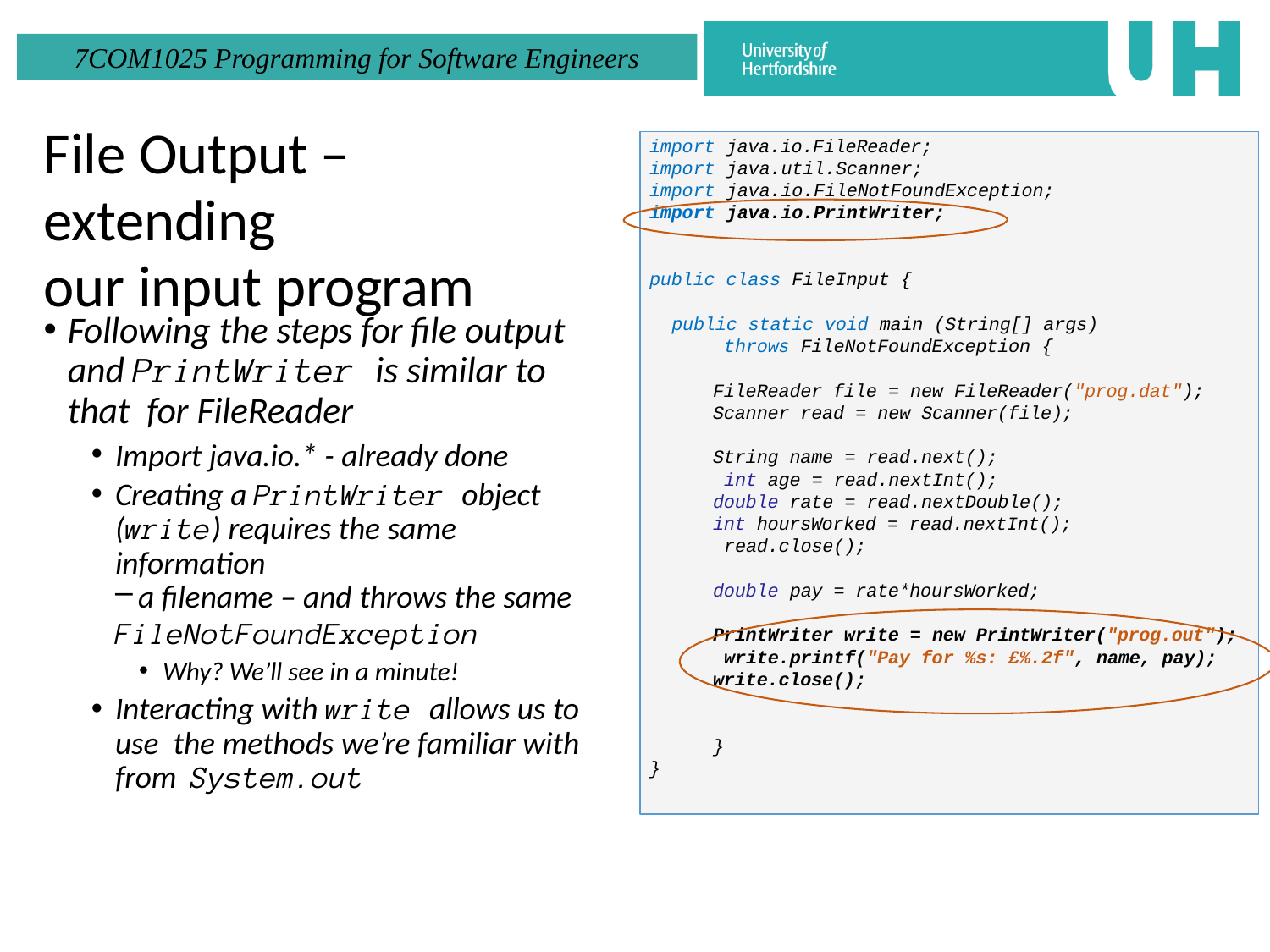

import java.io.FileReader;
import java.util.Scanner;
import java.io.FileNotFoundException;
import java.io.PrintWriter;
# File Output – extending
our input program

public class FileInput {
Following the steps for file output  and PrintWriter is similar to that  for FileReader
Import java.io.* - already done
Creating a PrintWriter object
(write) requires the same information
a filename – and throws the same
FileNotFoundException
Why? We’ll see in a minute!
Interacting with write allows us to use  the methods we’re familiar with from  System.out
public static void main (String[] args)  throws FileNotFoundException {
FileReader file = new FileReader("prog.dat");
Scanner read = new Scanner(file);
String name = read.next();  int age = read.nextInt();
double rate = read.nextDouble();  int hoursWorked = read.nextInt();  read.close();
double pay = rate*hoursWorked;

PrintWriter write = new PrintWriter("prog.out");  write.printf("Pay for %s: £%.2f", name, pay);  write.close();

}
}